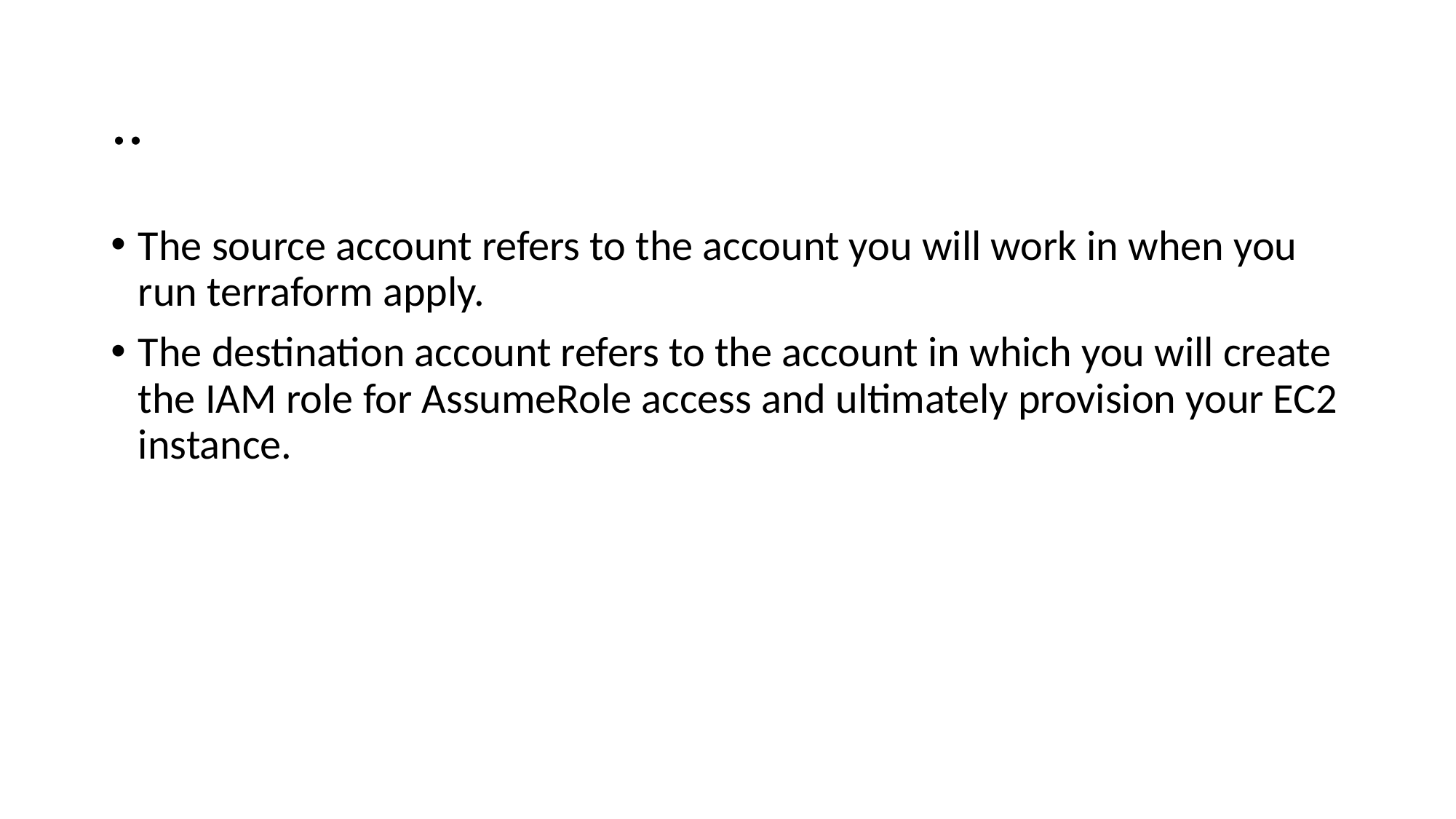

# ..
The source account refers to the account you will work in when you run terraform apply.
The destination account refers to the account in which you will create the IAM role for AssumeRole access and ultimately provision your EC2 instance.